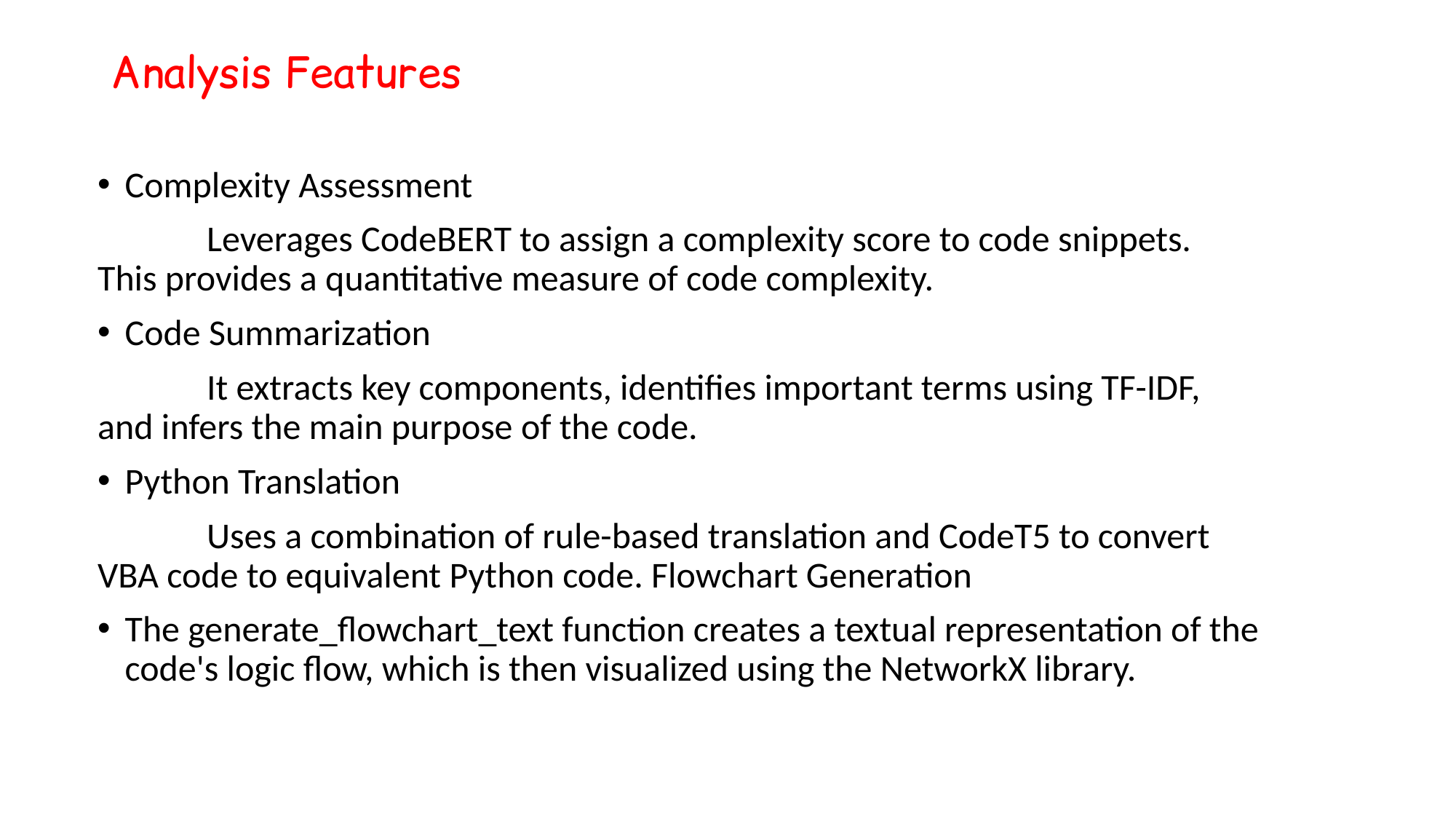

# Analysis Features
Complexity Assessment
	Leverages CodeBERT to assign a complexity score to code snippets. 	This provides a quantitative measure of code complexity.
Code Summarization
	It extracts key components, identifies important terms using TF-IDF, 	and infers the main purpose of the code.
Python Translation
	Uses a combination of rule-based translation and CodeT5 to convert 	VBA code to equivalent Python code. Flowchart Generation
The generate_flowchart_text function creates a textual representation of the code's logic flow, which is then visualized using the NetworkX library.